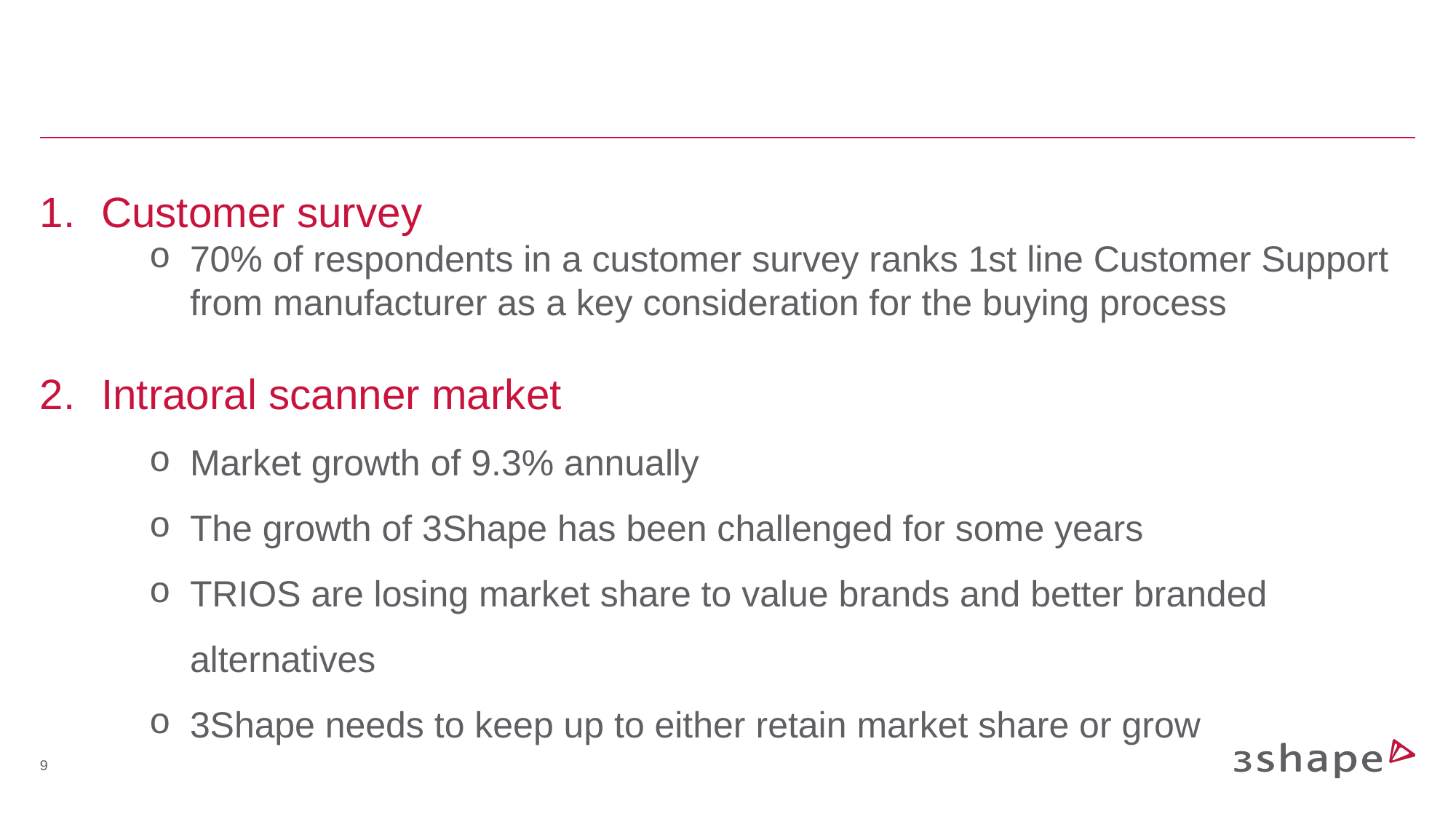

Customer survey
70% of respondents in a customer survey ranks 1st line Customer Support from manufacturer as a key consideration for the buying process
Intraoral scanner market
Market growth of 9.3% annually
The growth of 3Shape has been challenged for some years
TRIOS are losing market share to value brands and better branded alternatives
3Shape needs to keep up to either retain market share or grow
9